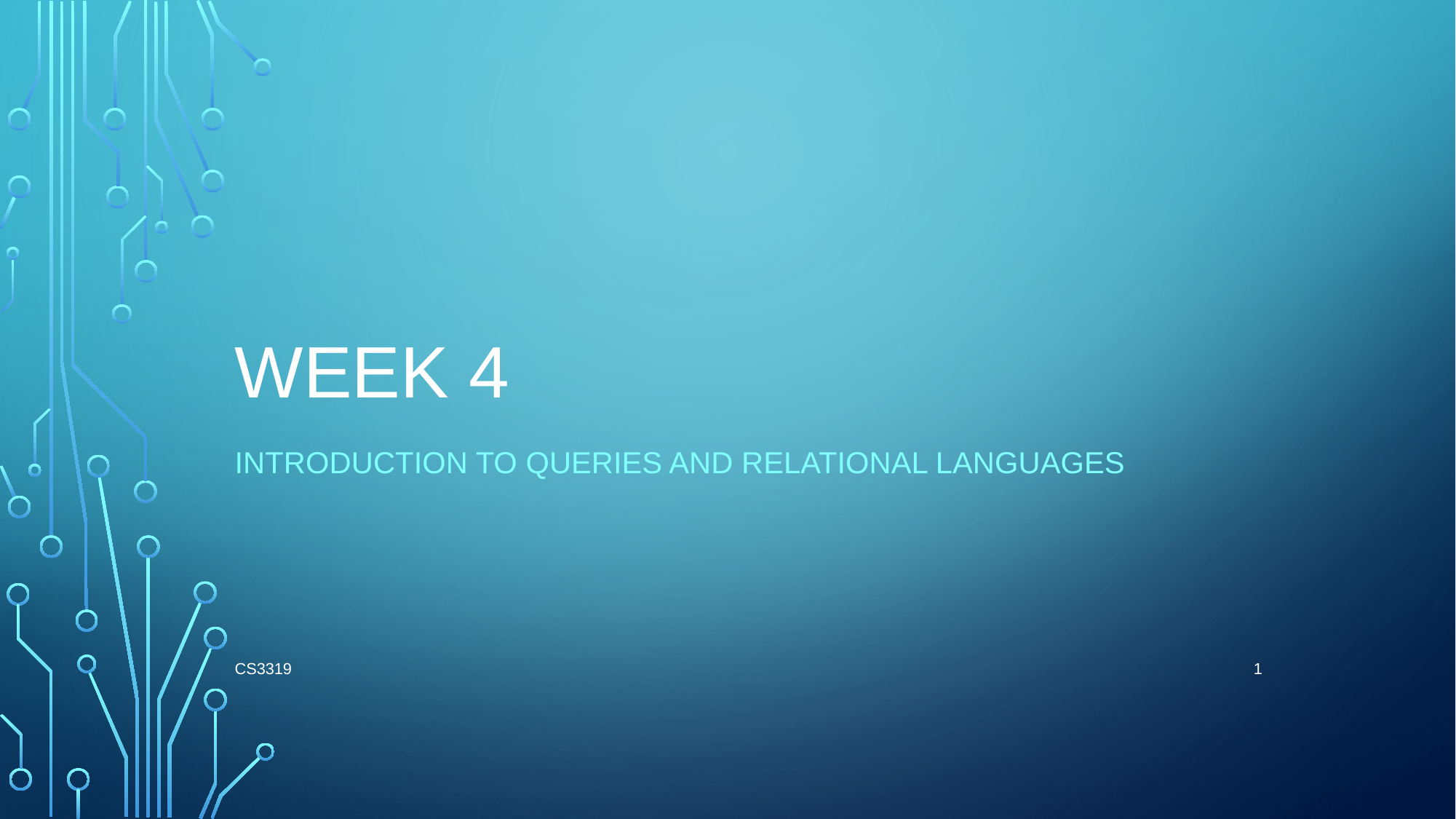

# Week 4
Introduction to Queries and Relational Languages
1
CS3319